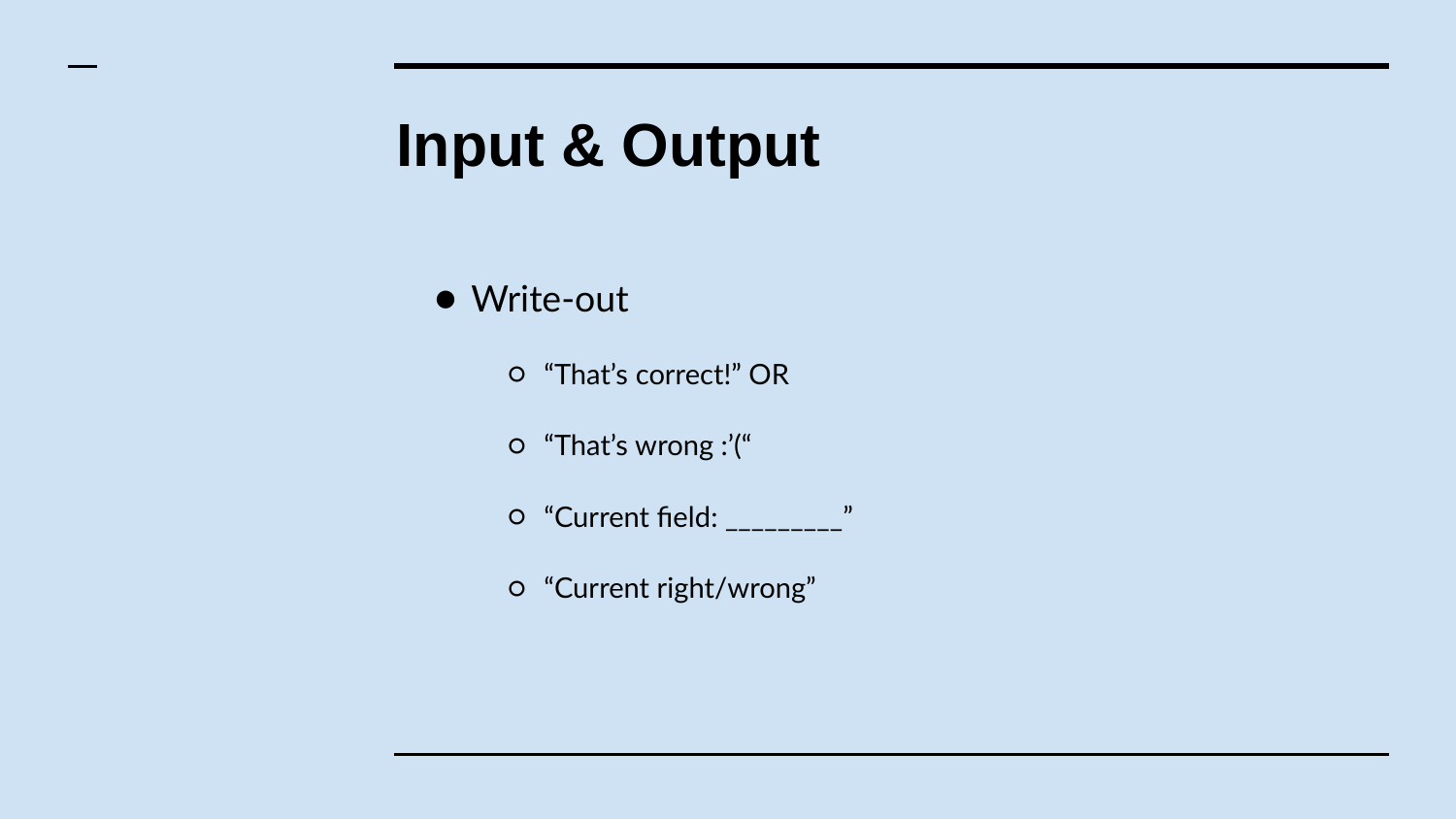

# Input & Output
Write-out
“That’s correct!” OR
“That’s wrong :’(“
“Current field: _________”
“Current right/wrong”